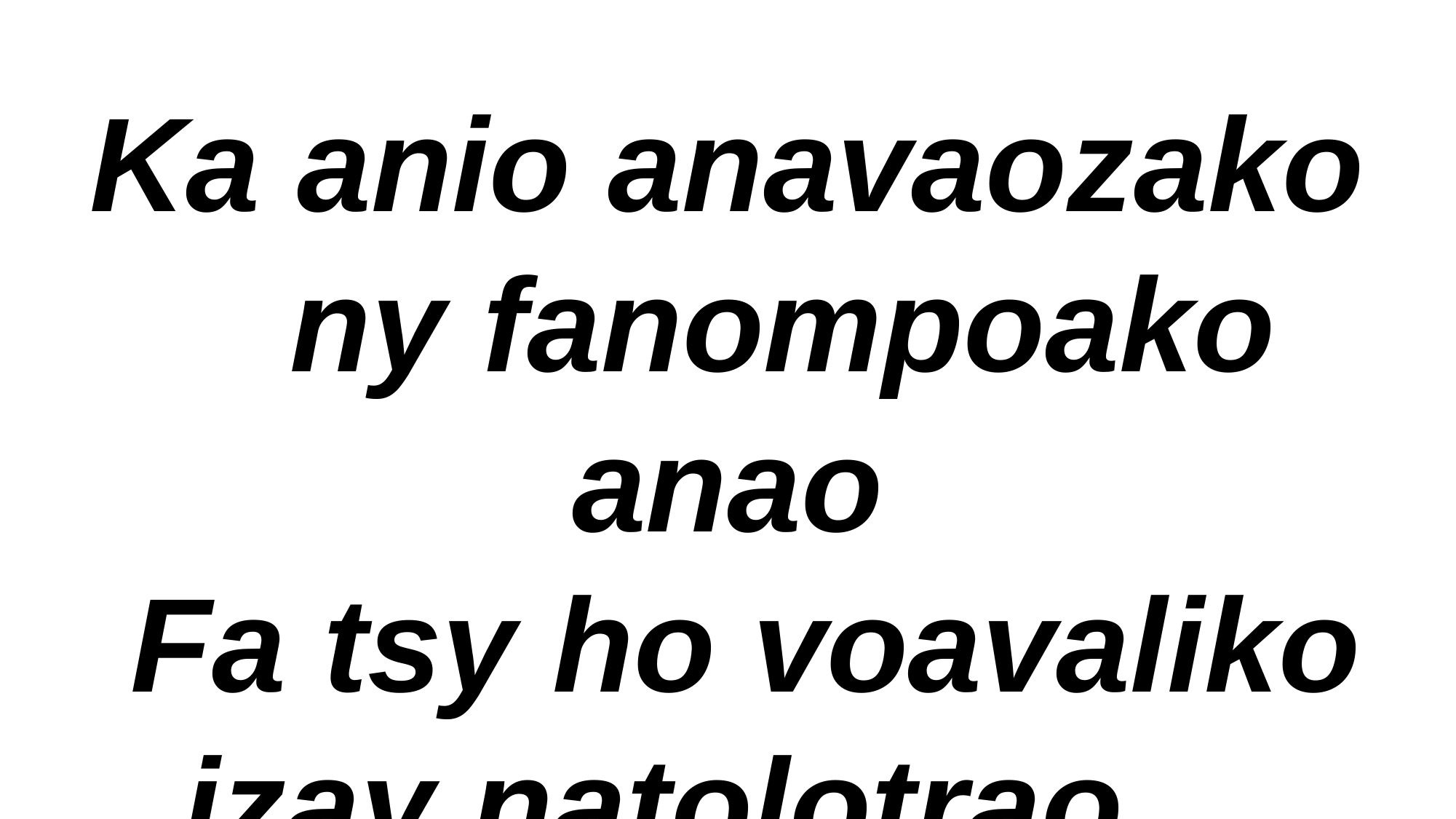

Ka anio anavaozako
   ny fanompoako anao
 Fa tsy ho voavaliko
  izay natolotrao,